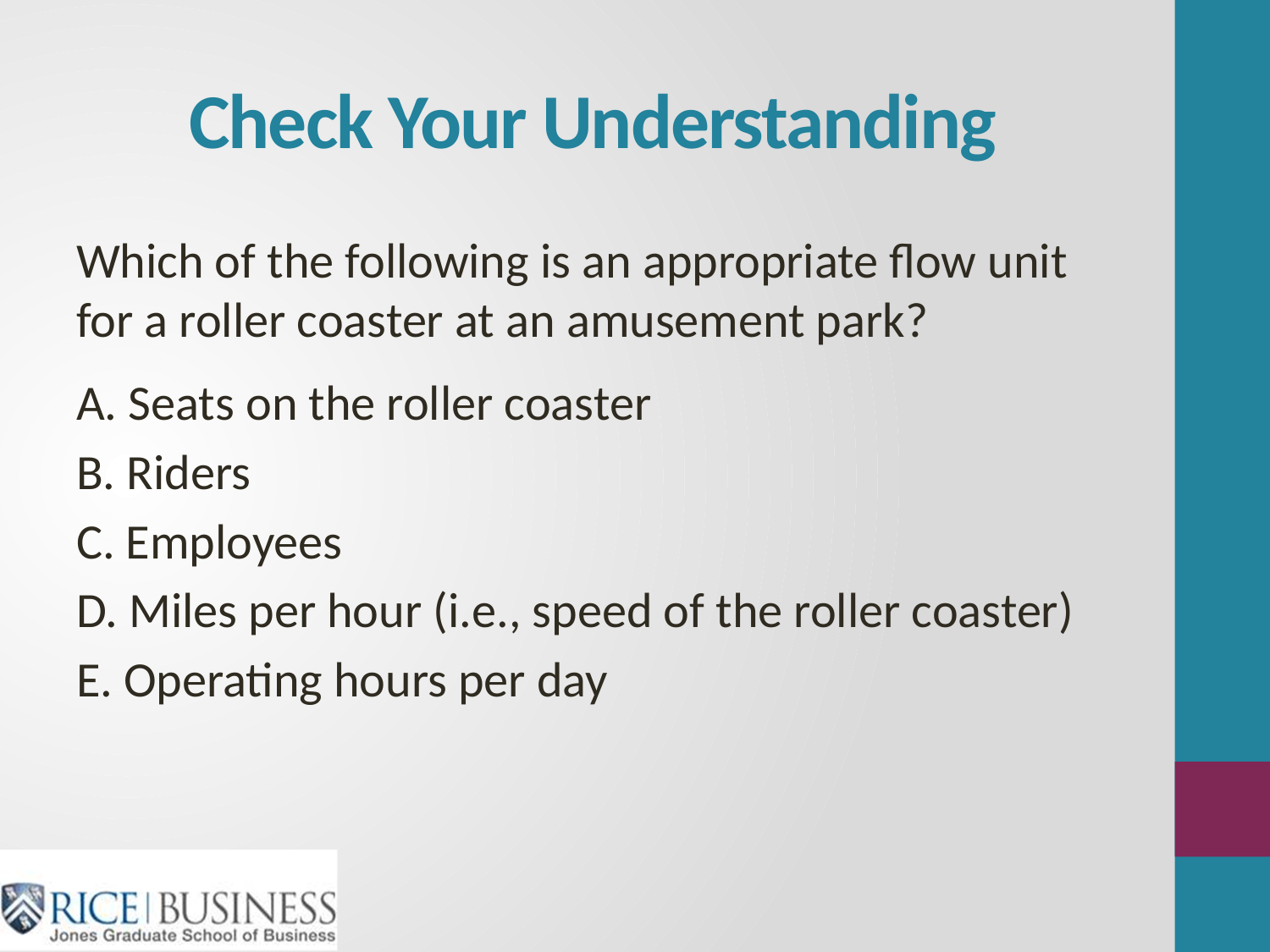

# Check Your Understanding
Which of the following is an appropriate flow unit for a roller coaster at an amusement park?
A. Seats on the roller coaster
B. Riders
C. Employees
D. Miles per hour (i.e., speed of the roller coaster)
E. Operating hours per day